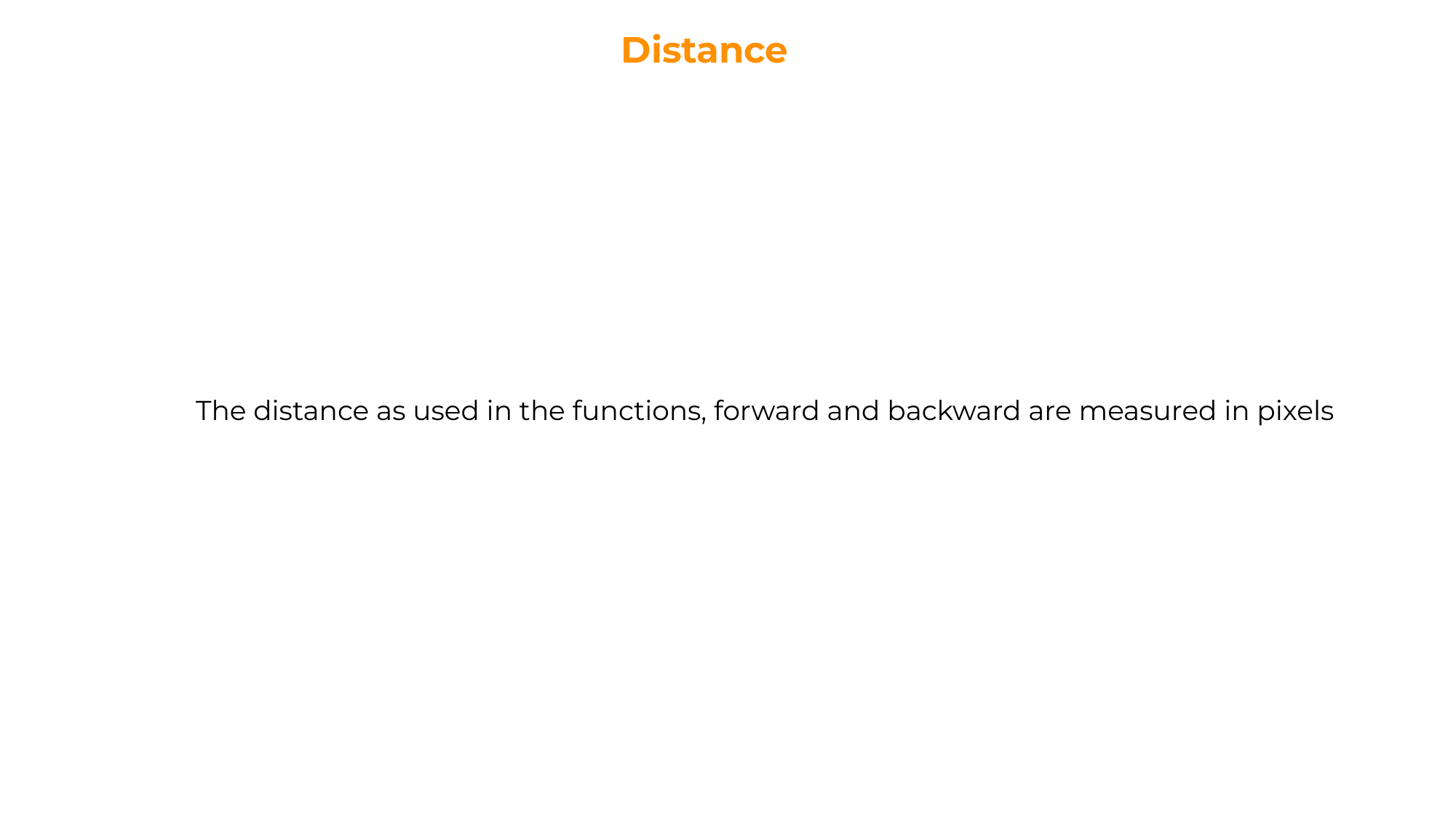

Distance
The distance as used in the functions, forward and backward are measured in pixels